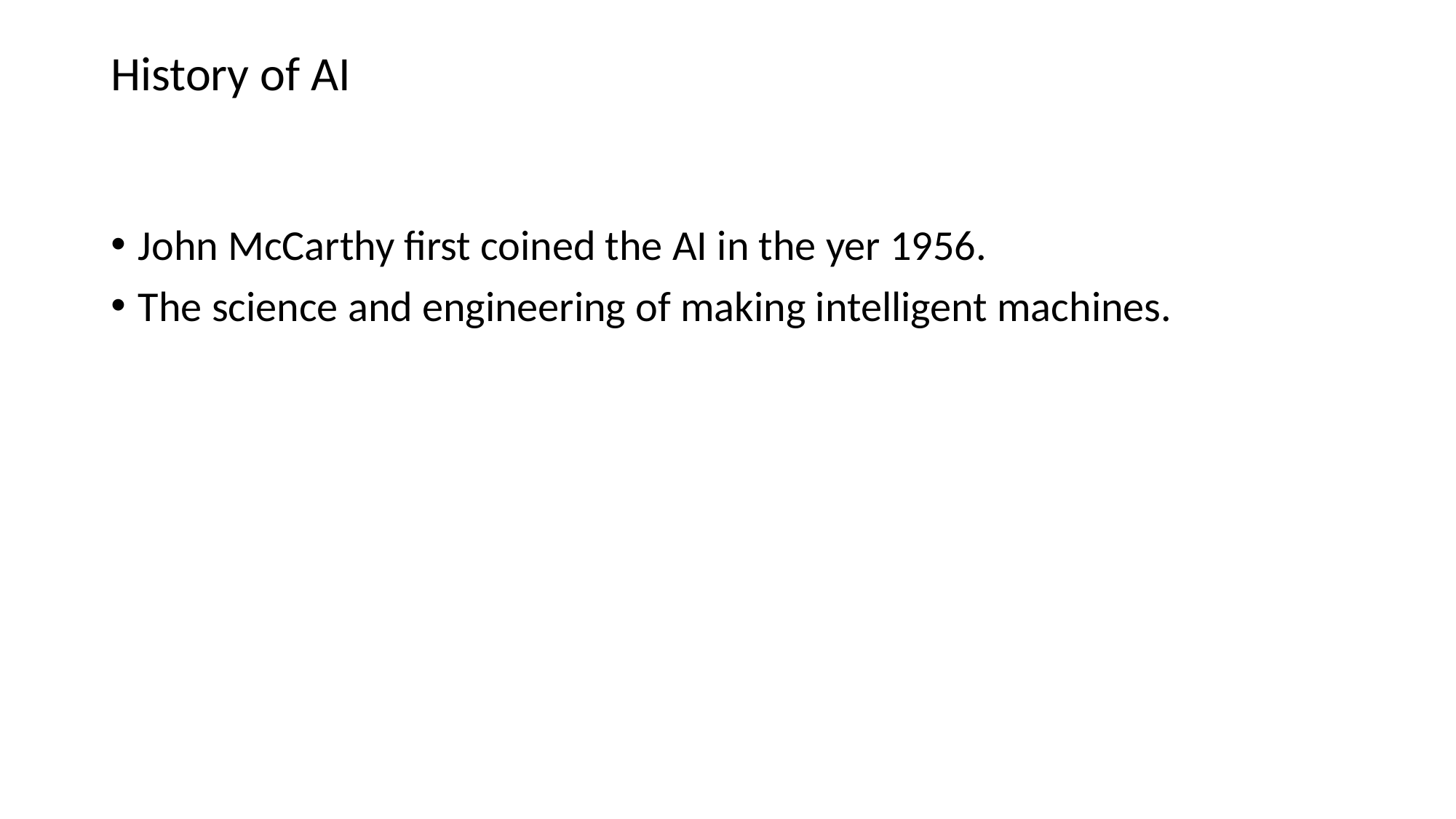

# History of AI
John McCarthy first coined the AI in the yer 1956.
The science and engineering of making intelligent machines.